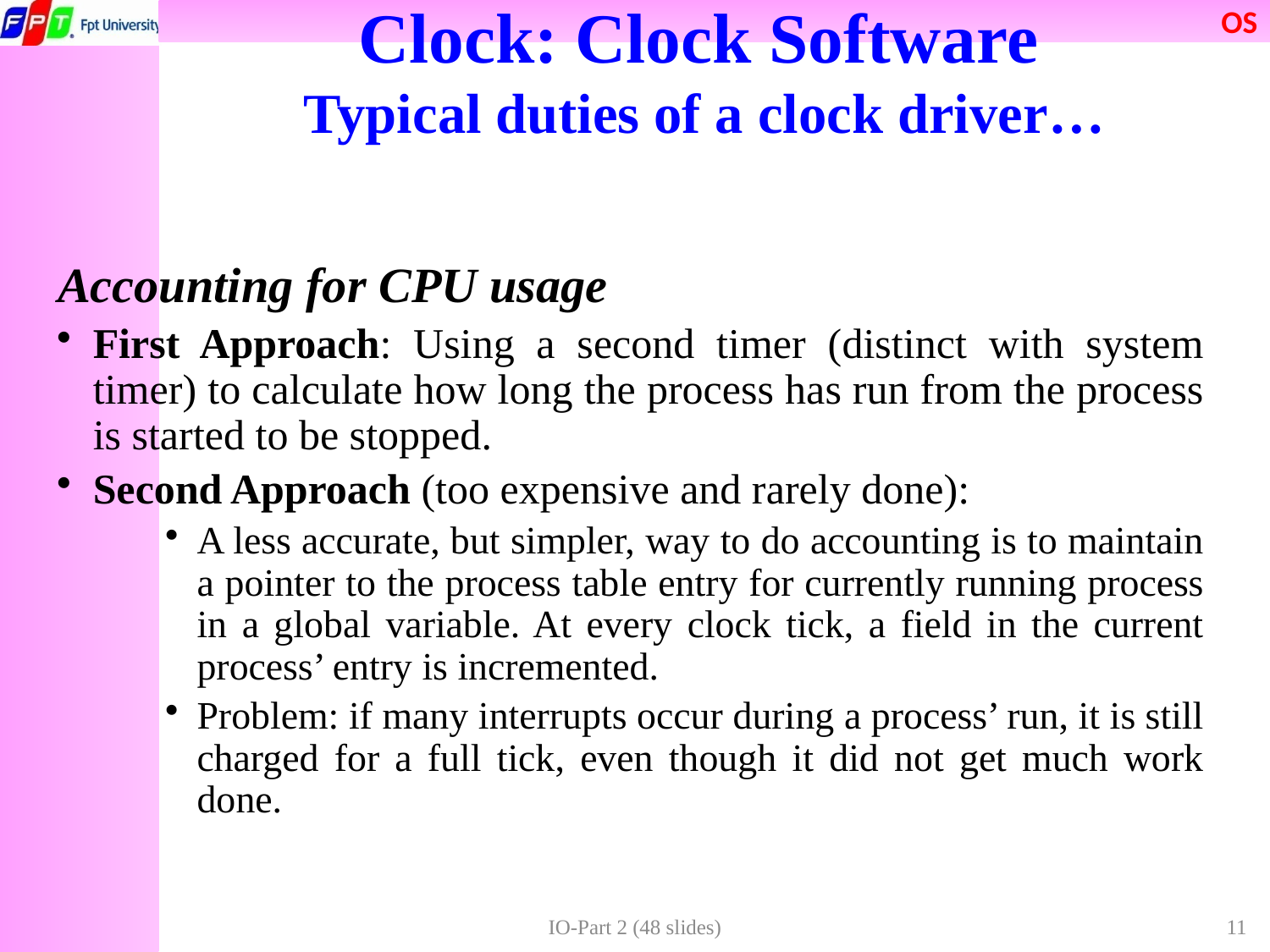

Clock: Clock Software
 Typical duties of a clock driver…
Accounting for CPU usage
First Approach: Using a second timer (distinct with system timer) to calculate how long the process has run from the process is started to be stopped.
Second Approach (too expensive and rarely done):
A less accurate, but simpler, way to do accounting is to maintain a pointer to the process table entry for currently running process in a global variable. At every clock tick, a field in the current process’ entry is incremented.
Problem: if many interrupts occur during a process’ run, it is still charged for a full tick, even though it did not get much work done.
IO-Part 2 (48 slides)
11